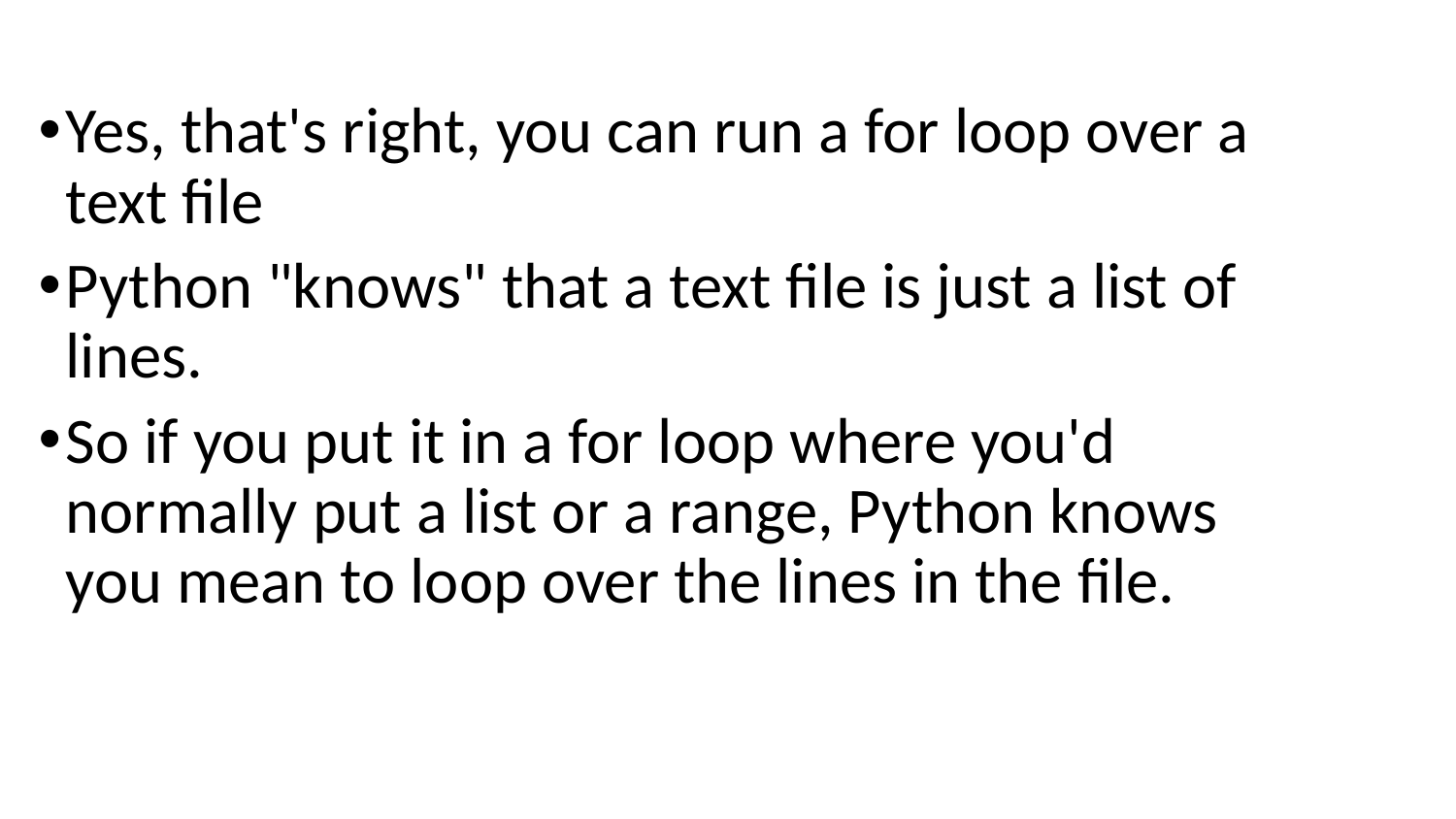

Yes, that's right, you can run a for loop over a text file
Python "knows" that a text file is just a list of lines.
So if you put it in a for loop where you'd normally put a list or a range, Python knows you mean to loop over the lines in the file.